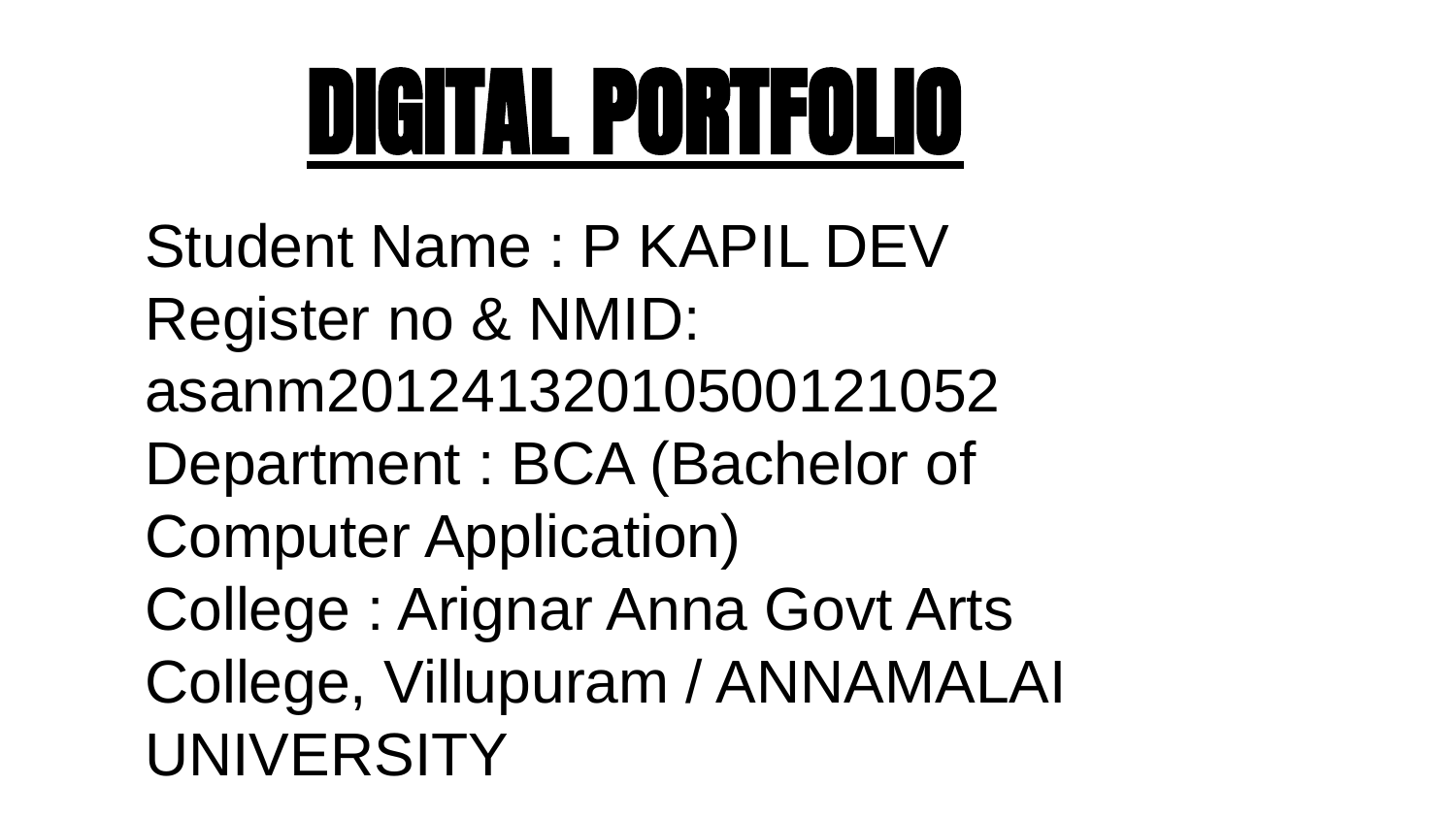

DIGITAL PORTFOLIO

Student Name : P KAPIL DEV
Register no & NMID: asanm20124132010500121052
Department : BCA (Bachelor of Computer Application)
College : Arignar Anna Govt Arts College, Villupuram / ANNAMALAI  UNIVERSITY